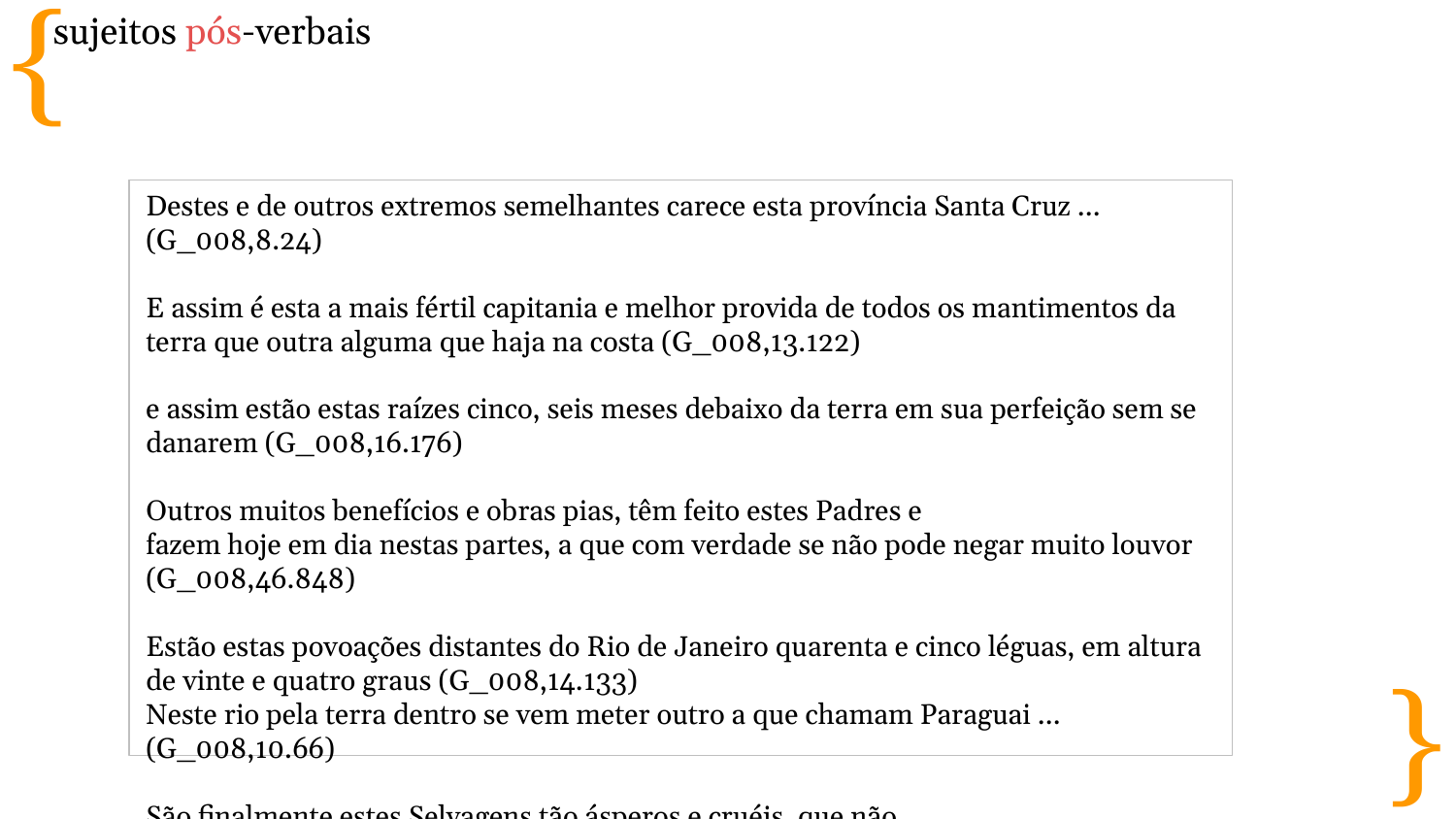

sujeitos pós-verbais

Destes e de outros extremos semelhantes carece esta província Santa Cruz ...  (G_008,8.24)

E assim é esta a mais fértil capitania e melhor provida de todos os mantimentos da terra que outra alguma que haja na costa (G_008,13.122)

e assim estão estas raízes cinco, seis meses debaixo da terra em sua perfeição sem se danarem (G_008,16.176)

Outros muitos benefícios e obras pias, têm feito estes Padres e
fazem hoje em dia nestas partes, a que com verdade se não pode negar muito louvor (G_008,46.848)

Estão estas povoações distantes do Rio de Janeiro quarenta e cinco léguas, em altura de vinte e quatro graus (G_008,14.133)
Neste rio pela terra dentro se vem meter outro a que chamam Paraguai ... (G_008,10.66)

São finalmente estes Selvagens tão ásperos e cruéis, que não
se pode com palavras encarecer sua dureza. (G_008,43.822)

Desta ilha para o Norte, tem esta capitania terras muito largas e viçosas ... (G_008,11.83)
A quinta capitania a que chamam Porto Seguro, conquistou Pero do Campo Tourinho (G_008,11.112)